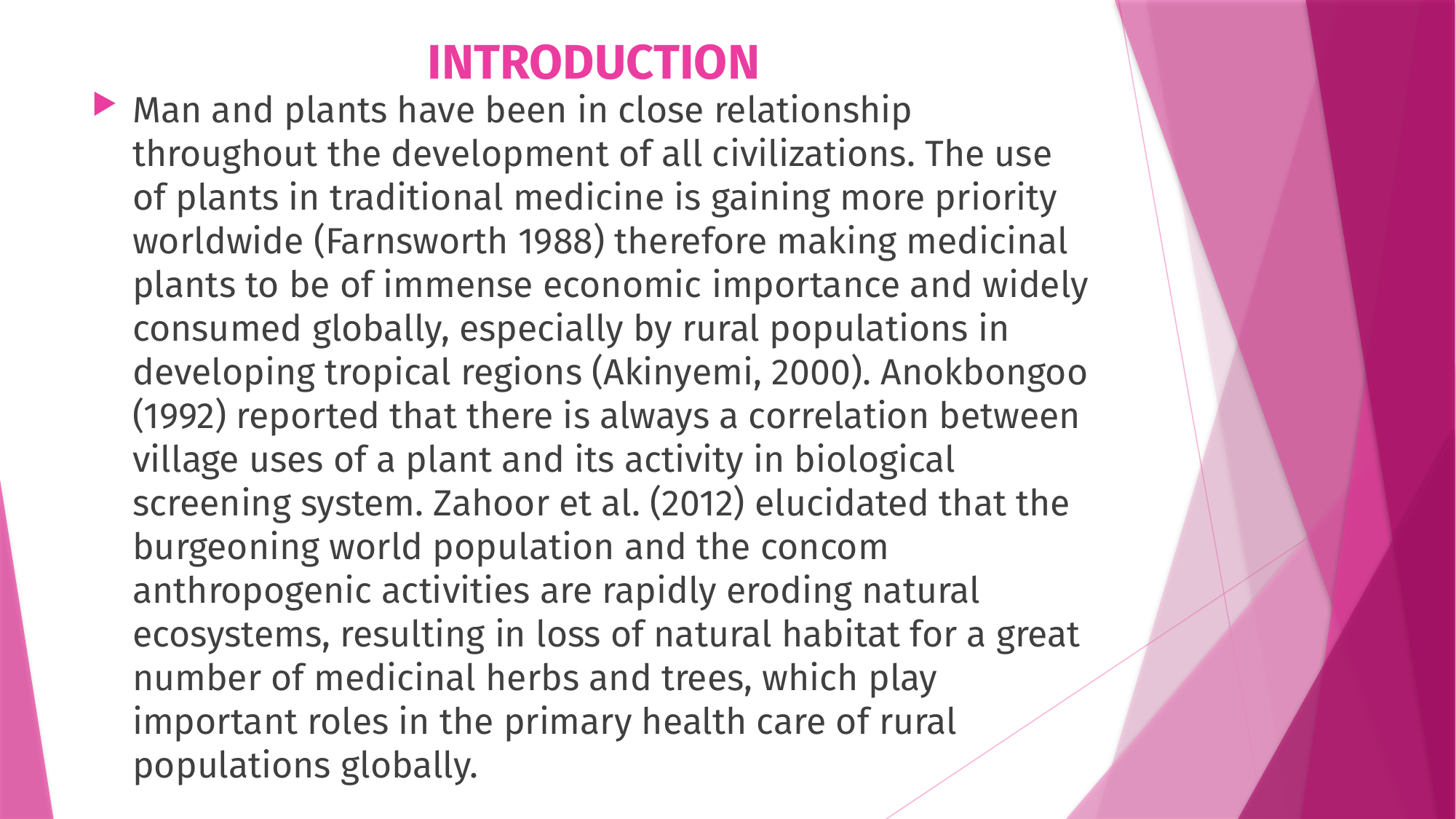

# INTRODUCTION
Man and plants have been in close relationship throughout the development of all civilizations. The use of plants in traditional medicine is gaining more priority worldwide (Farnsworth 1988) therefore making medicinal plants to be of immense economic importance and widely consumed globally, especially by rural populations in developing tropical regions (Akinyemi, 2000). Anokbongoo (1992) reported that there is always a correlation between village uses of a plant and its activity in biological screening system. Zahoor et al. (2012) elucidated that the burgeoning world population and the concom anthropogenic activities are rapidly eroding natural ecosystems, resulting in loss of natural habitat for a great number of medicinal herbs and trees, which play important roles in the primary health care of rural populations globally.